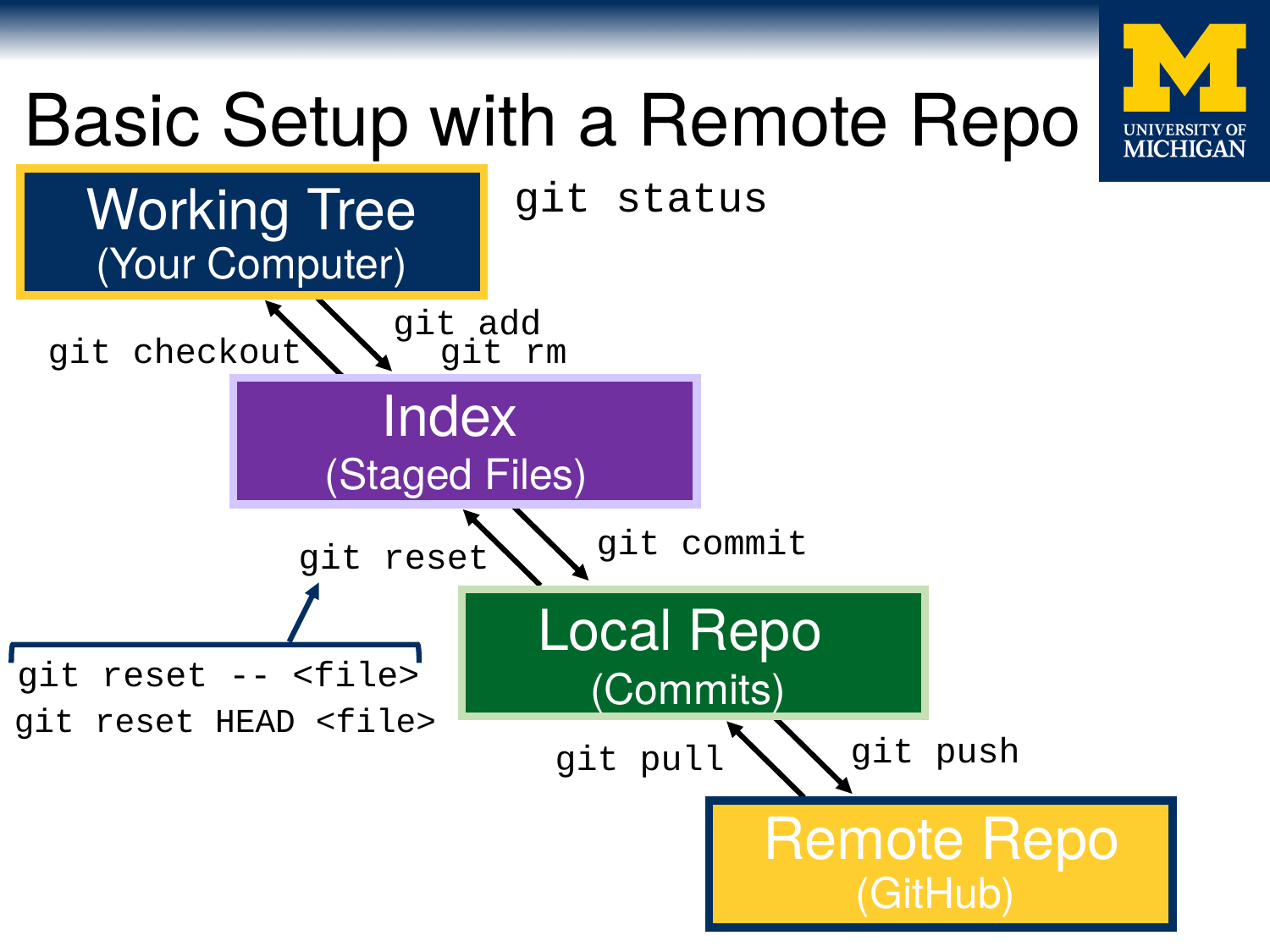

# Basic Setup with a Remote Repo
Working Tree
(Your Computer)
git status

git add
git rm
git checkout
Index
(Staged Files)

git commit
git reset
Local Repo
(Commits)

git reset -- <file>
git reset HEAD <file>
git push
git pull

Remote Repo (GitHub)